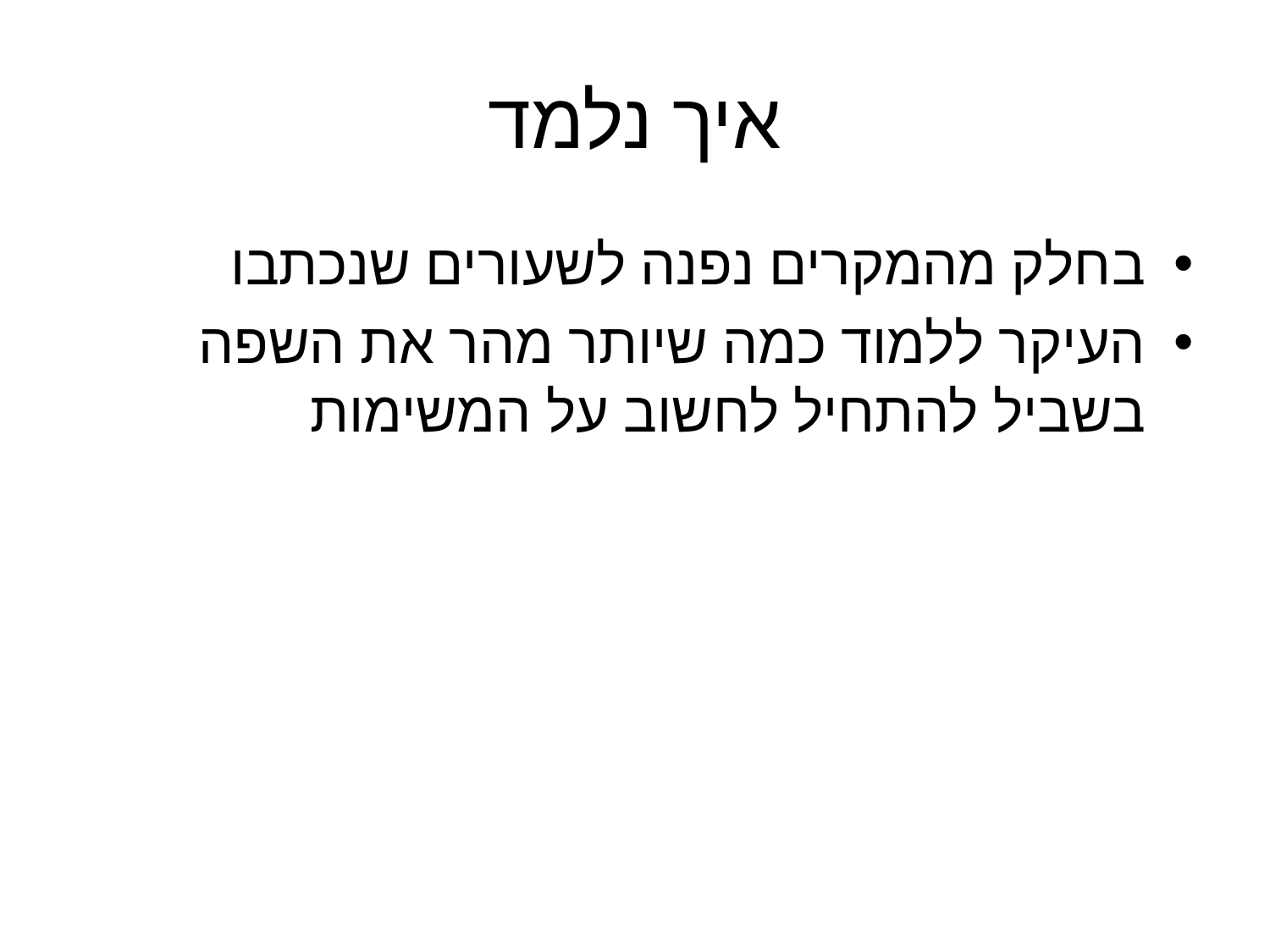

# איך נלמד
בחלק מהמקרים נפנה לשעורים שנכתבו
העיקר ללמוד כמה שיותר מהר את השפה בשביל להתחיל לחשוב על המשימות